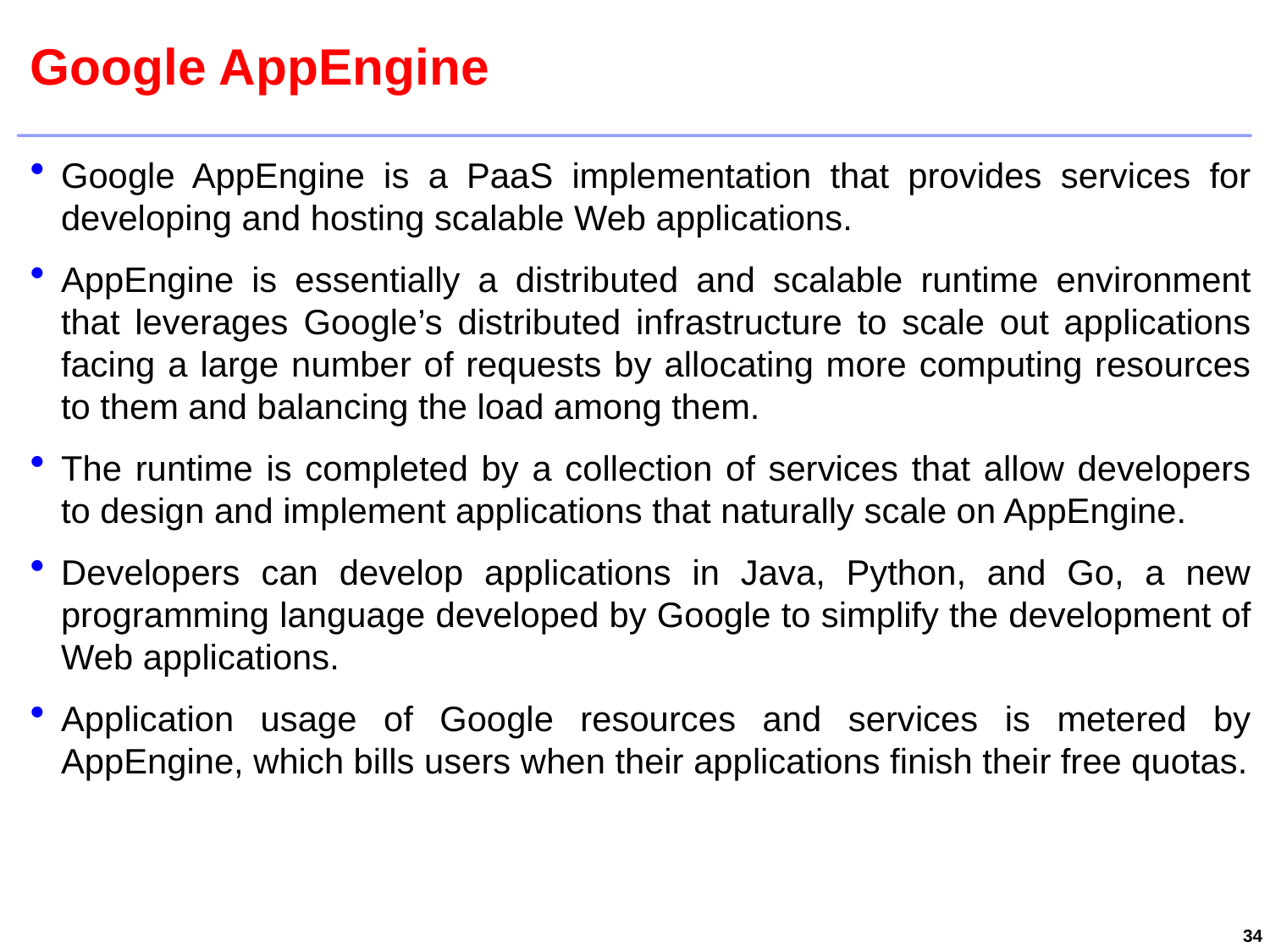

# Google AppEngine
Google AppEngine is a PaaS implementation that provides services for developing and hosting scalable Web applications.
AppEngine is essentially a distributed and scalable runtime environment that leverages Google’s distributed infrastructure to scale out applications facing a large number of requests by allocating more computing resources to them and balancing the load among them.
The runtime is completed by a collection of services that allow developers to design and implement applications that naturally scale on AppEngine.
Developers can develop applications in Java, Python, and Go, a new programming language developed by Google to simplify the development of Web applications.
Application usage of Google resources and services is metered by AppEngine, which bills users when their applications finish their free quotas.

34